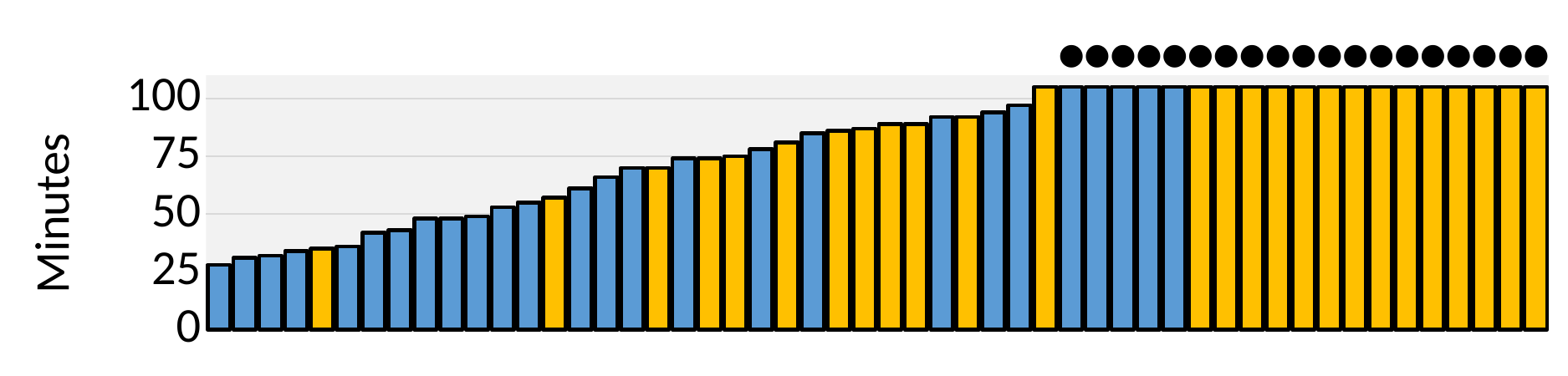

### Chart

| Category | Time (Minutes) |
|---|---|
| Duplo | 28.00000000000006 |
| Duplo | 31.00000000000005 |
| Duplo | 32.00000000000004 |
| Duplo | 34.00000000000004 |
| ROY | 34.99999999999996 |
| Duplo | 36.00000000000003 |
| Duplo | 42.000000000000014 |
| Duplo | 43.00000000000001 |
| Duplo | 47.999999999999986 |
| Duplo | 47.999999999999986 |
| Duplo | 48.999999999999986 |
| Duplo | 52.99999999999997 |
| Duplo | 54.999999999999964 |
| ROY | 57.000000000000036 |
| Duplo | 61.0000000000001 |
| Duplo | 66.0 |
| Duplo | 69.99999999999999 |
| ROY | 70.00000000000007 |
| Duplo | 74.00000000000006 |
| ROY | 74.00000000000006 |
| ROY | 74.99999999999997 |
| Duplo | 78.00000000000004 |
| ROY | 81.00000000000003 |
| Duplo | 84.99999999999994 |
| ROY | 86.00000000000001 |
| ROY | 87.00000000000001 |
| ROY | 89.0 |
| ROY | 89.0 |
| Duplo | 92.0 |
| ROY | 92.00000000000007 |
| Duplo | 93.99999999999999 |
| Duplo | 96.99999999999997 |
| ROY | 104.99999999999994 |
| Duplo | 104.99999999999994 |
| Duplo | 104.99999999999994 |
| Duplo | 104.99999999999994 |
| ROY | 104.99999999999994 |
| ROY | 104.99999999999994 |
| ROY | 104.99999999999994 |
| ROY | 104.99999999999994 |
| ROY | 104.99999999999994 |
| ROY | 104.99999999999994 |
| ROY | 104.99999999999994 |
| ROY | 105.00000000000003 |
| ROY | 105.00000000000003 |
| Duplo | 105.00000000000011 |
| Duplo | 105.00000000000011 |
| ROY | 105.00000000000011 |
| ROY | 105.00000000000011 |
| ROY | 105.00000000000011 |
| ROY | 105.00000000000011 |
| ROY | 105.00000000000011 |